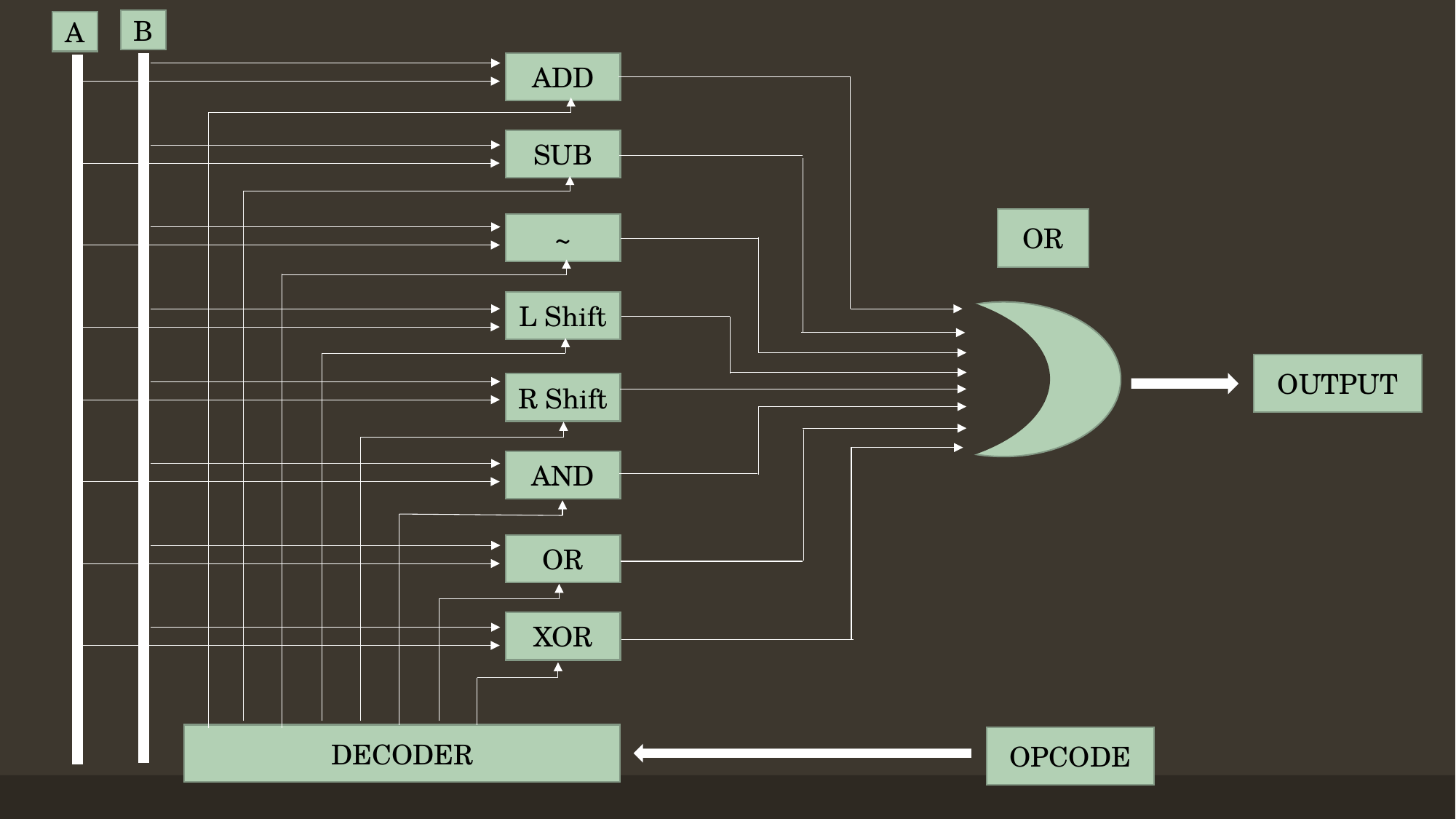

B
A
ADD
SUB
OR
~

L Shift

OUTPUT
R Shift

AND
OR
XOR
DECODER
OPCODE